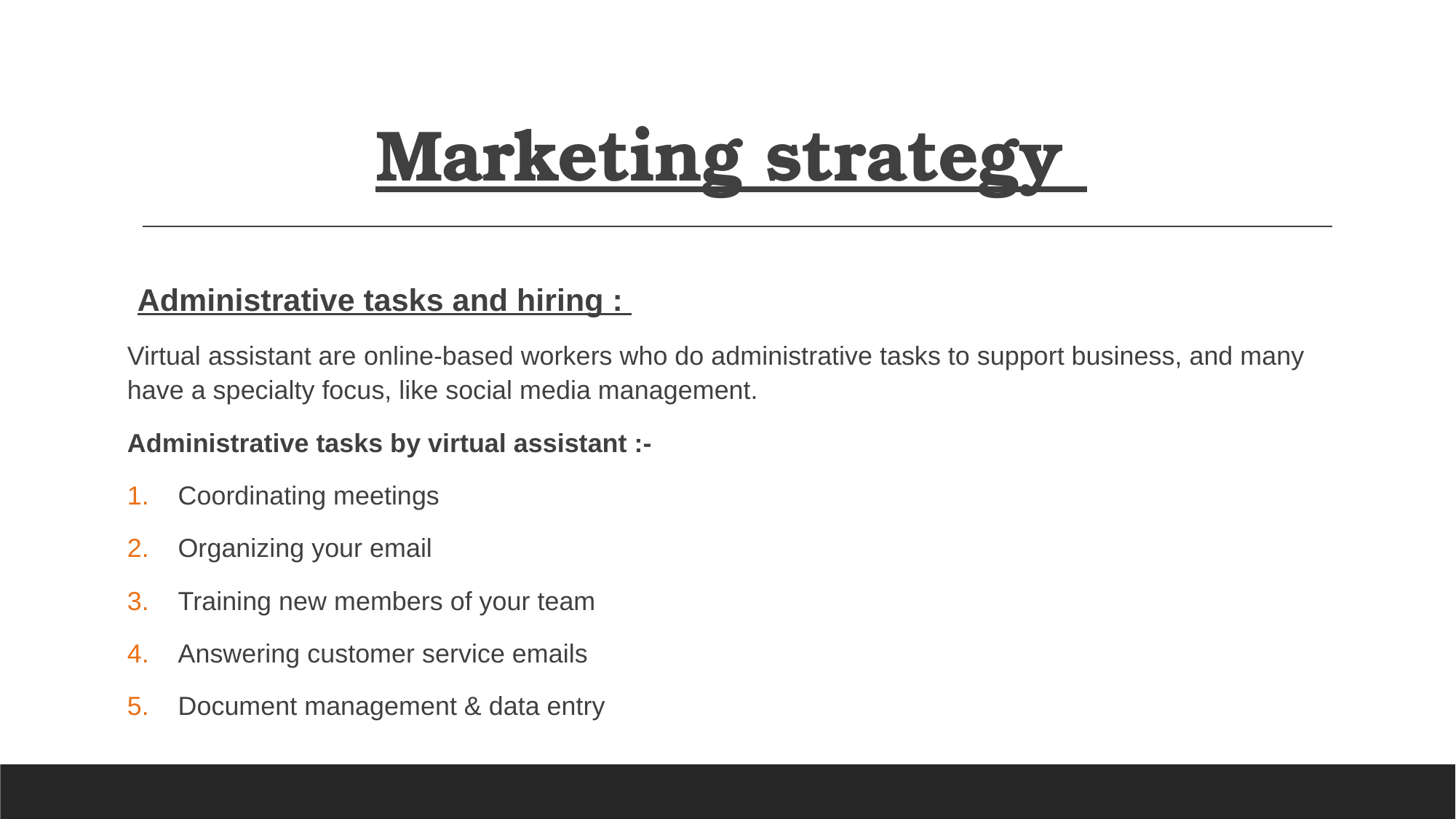

# Marketing strategy
Administrative tasks and hiring :
Virtual assistant are online-based workers who do administrative tasks to support business, and many have a specialty focus, like social media management.
Administrative tasks by virtual assistant :-
Coordinating meetings
Organizing your email
Training new members of your team
Answering customer service emails
Document management & data entry